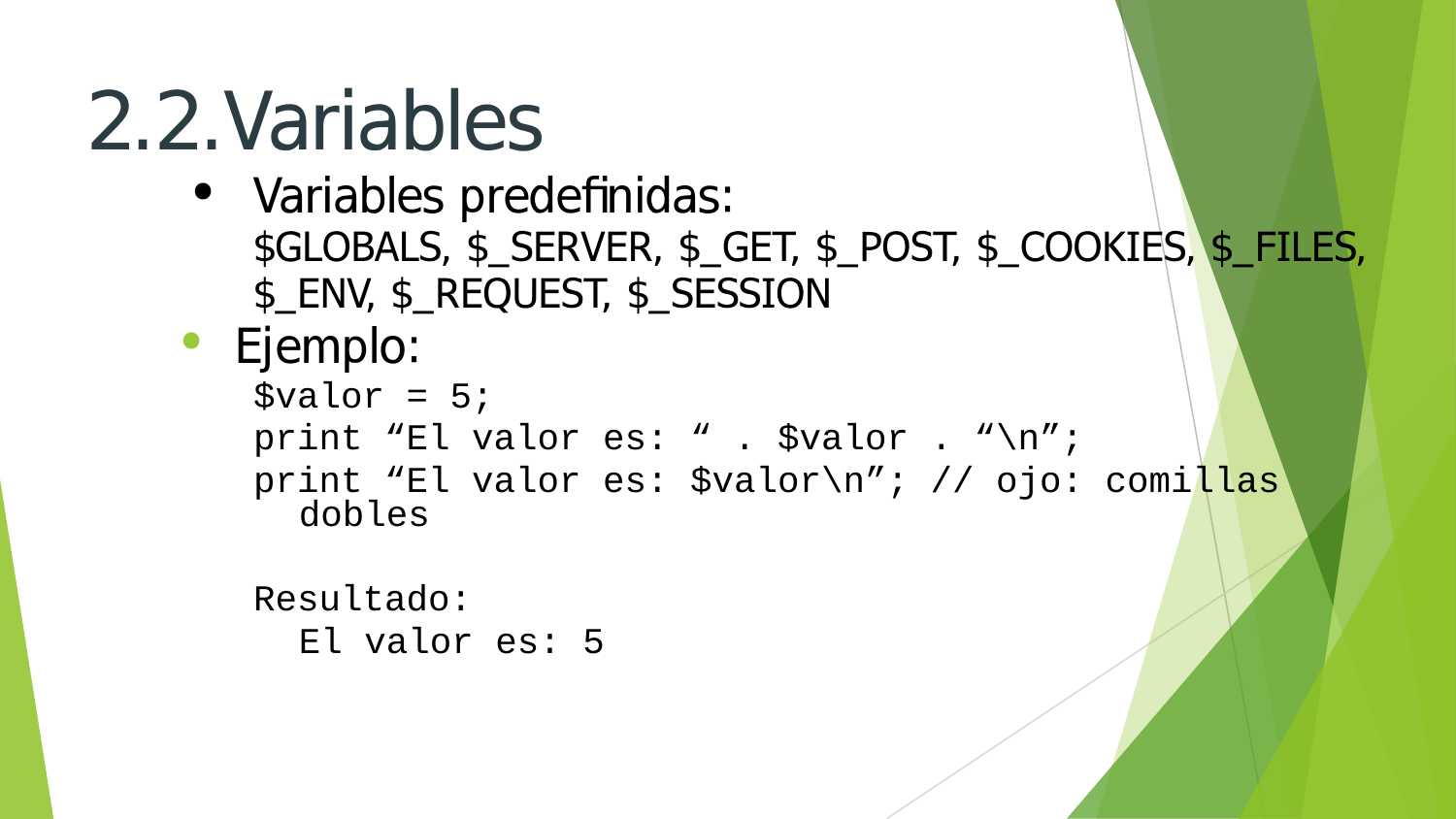

# 2.2.Variables
Variables predefinidas:
$GLOBALS, $_SERVER, $_GET, $_POST, $_COOKIES, $_FILES,
$_ENV, $_REQUEST, $_SESSION
Ejemplo:
$valor = 5;
print “El valor es: “ . $valor . “\n”;
print “El valor es: $valor\n”; // ojo: comillas dobles

Resultado:
	El valor es: 5